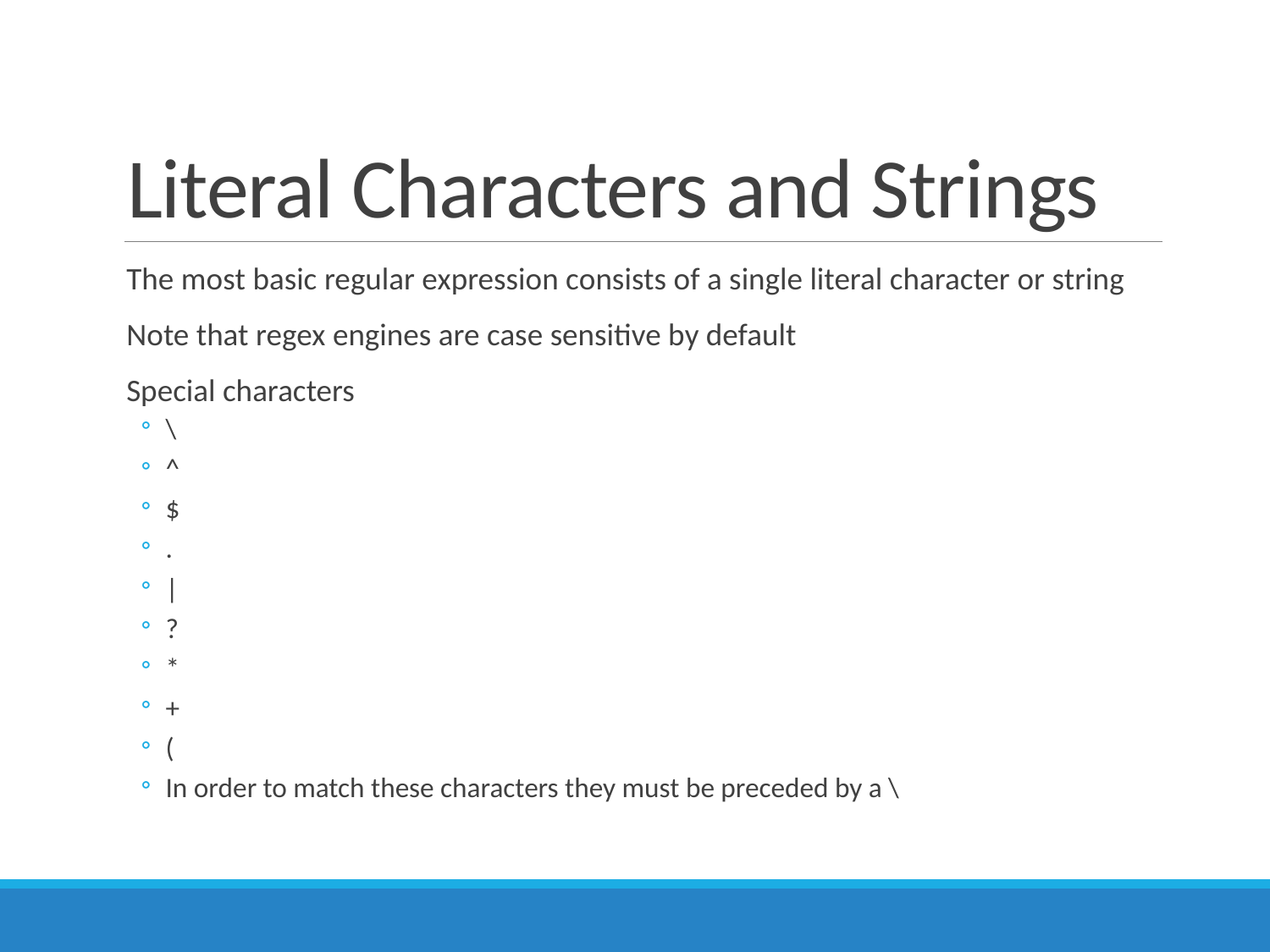

# Literal Characters and Strings
The most basic regular expression consists of a single literal character or string
Note that regex engines are case sensitive by default
Special characters
\
^
$
.
|
?
*
+
(
In order to match these characters they must be preceded by a \